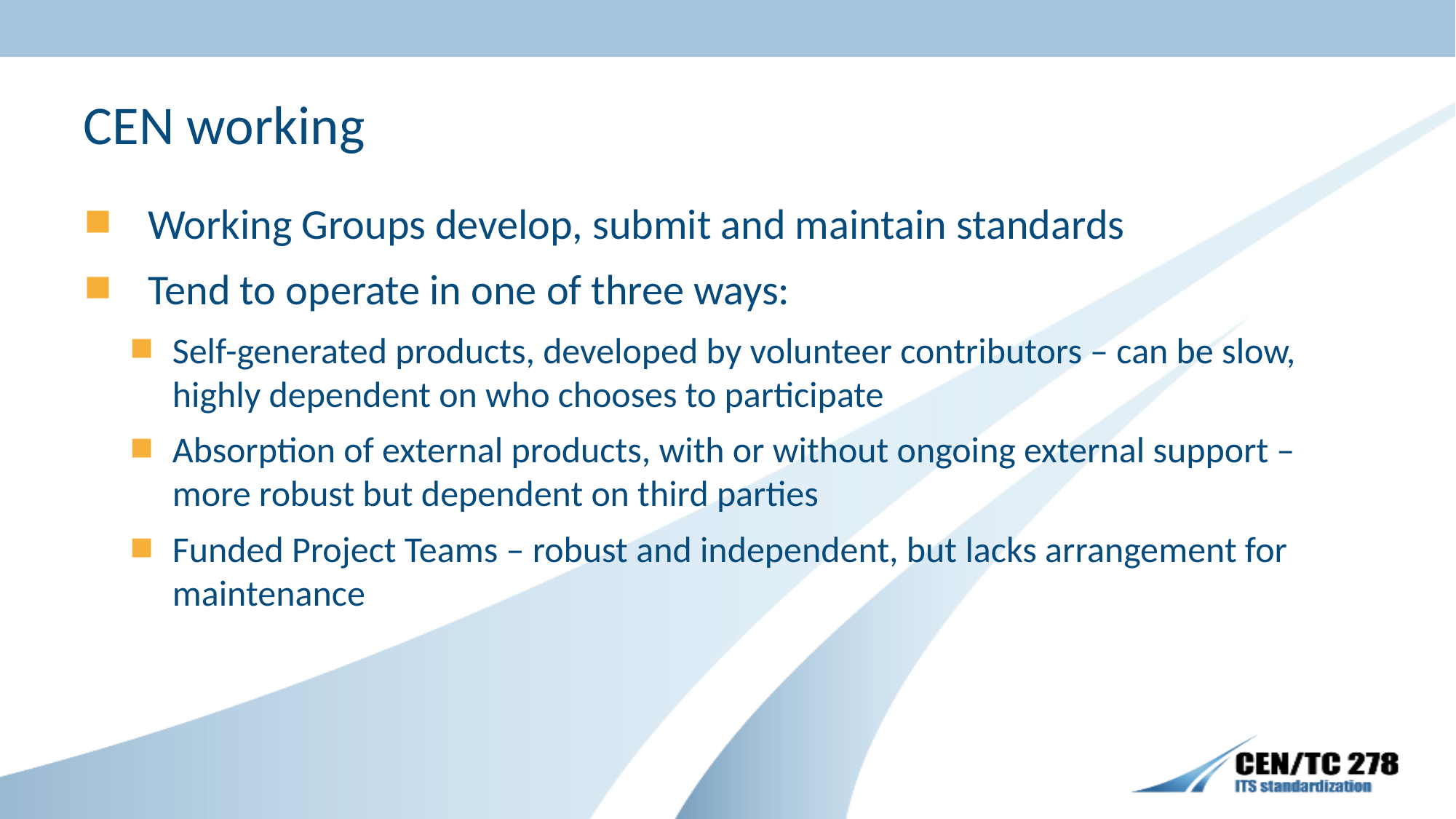

# CEN working
Working Groups develop, submit and maintain standards
Tend to operate in one of three ways:
Self-generated products, developed by volunteer contributors – can be slow, highly dependent on who chooses to participate
Absorption of external products, with or without ongoing external support – more robust but dependent on third parties
Funded Project Teams – robust and independent, but lacks arrangement for maintenance